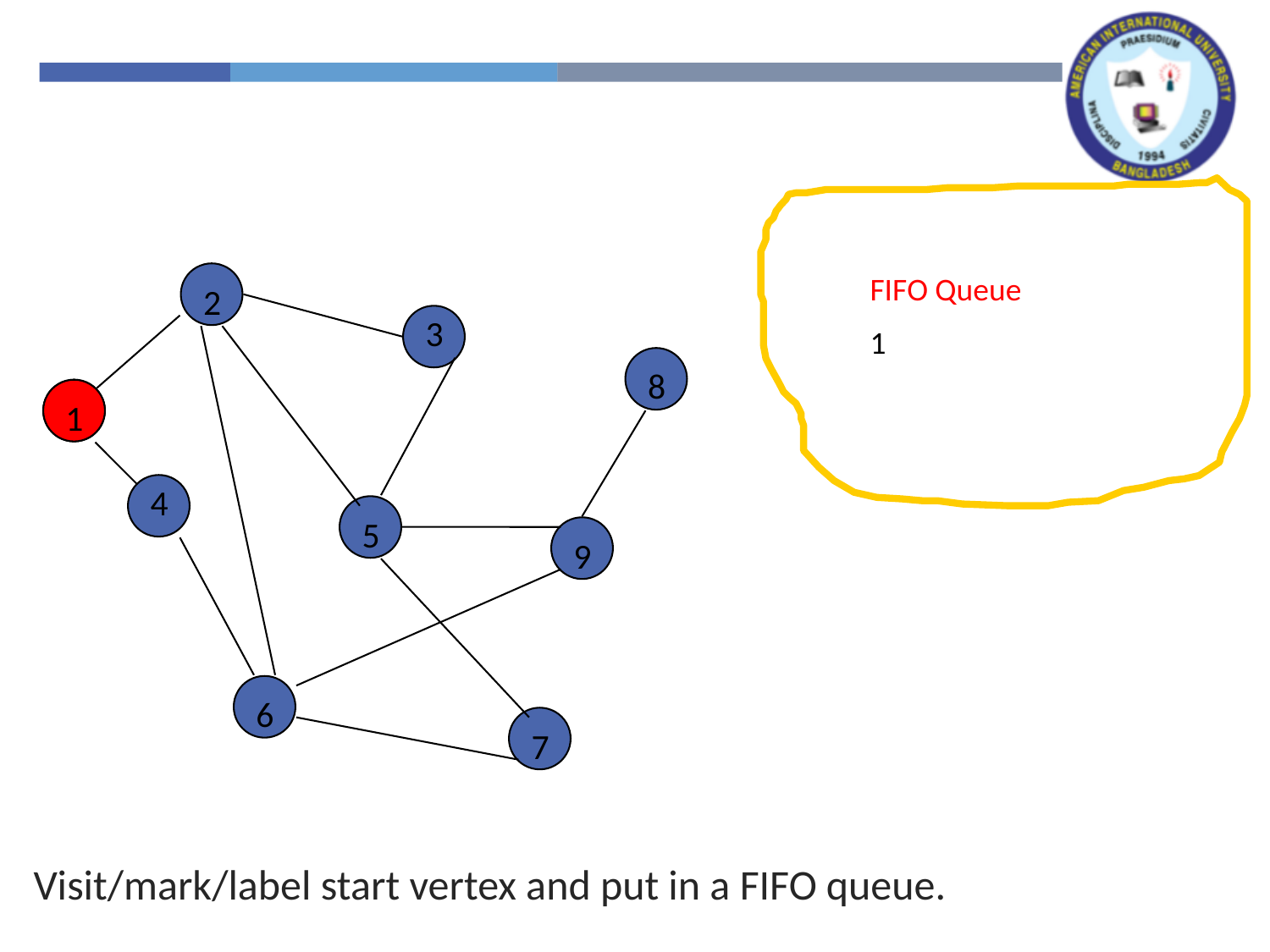

FIFO Queue
1

2

3

8

1
1

4

5

9

6

7
Visit/mark/label start vertex and put in a FIFO queue.